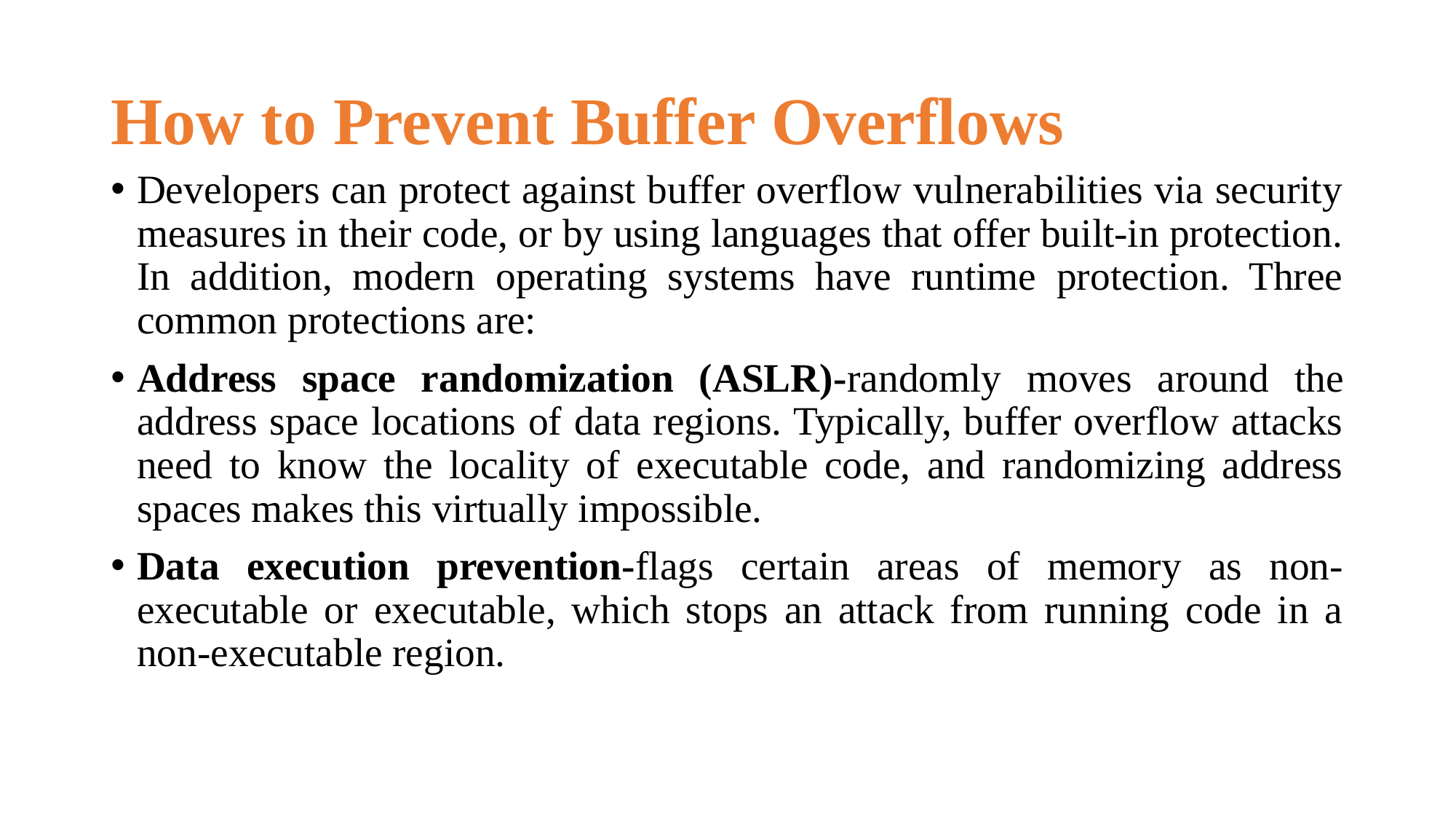

# How to Prevent Buffer Overflows
Developers can protect against buffer overflow vulnerabilities via security measures in their code, or by using languages that offer built-in protection. In addition, modern operating systems have runtime protection. Three common protections are:
Address space randomization (ASLR)-randomly moves around the address space locations of data regions. Typically, buffer overflow attacks need to know the locality of executable code, and randomizing address spaces makes this virtually impossible.
Data execution prevention-flags certain areas of memory as non-executable or executable, which stops an attack from running code in a non-executable region.